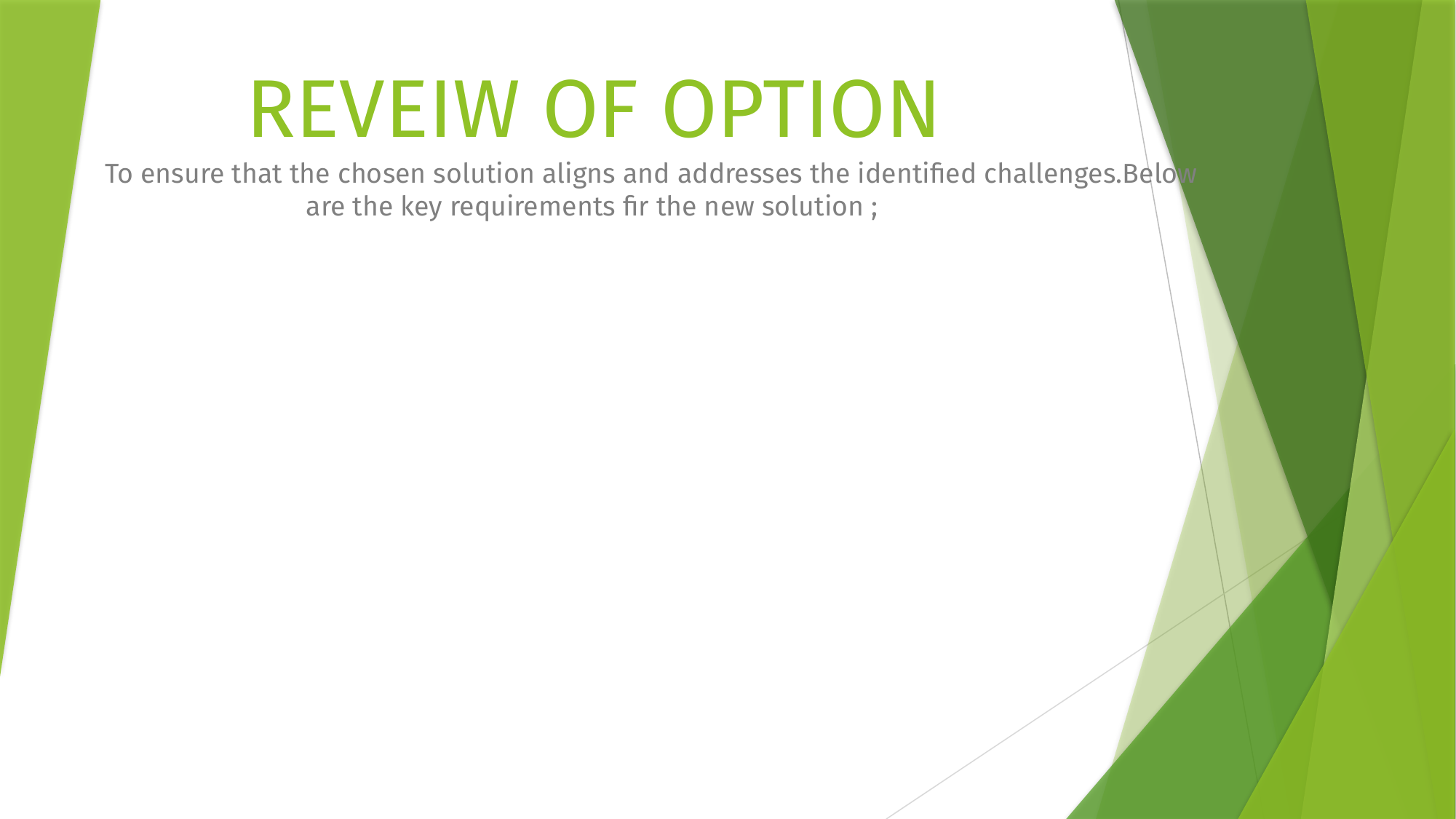

# REVEIW OF OPTION
To ensure that the chosen solution aligns and addresses the identified challenges.Below are the key requirements fir the new solution ;